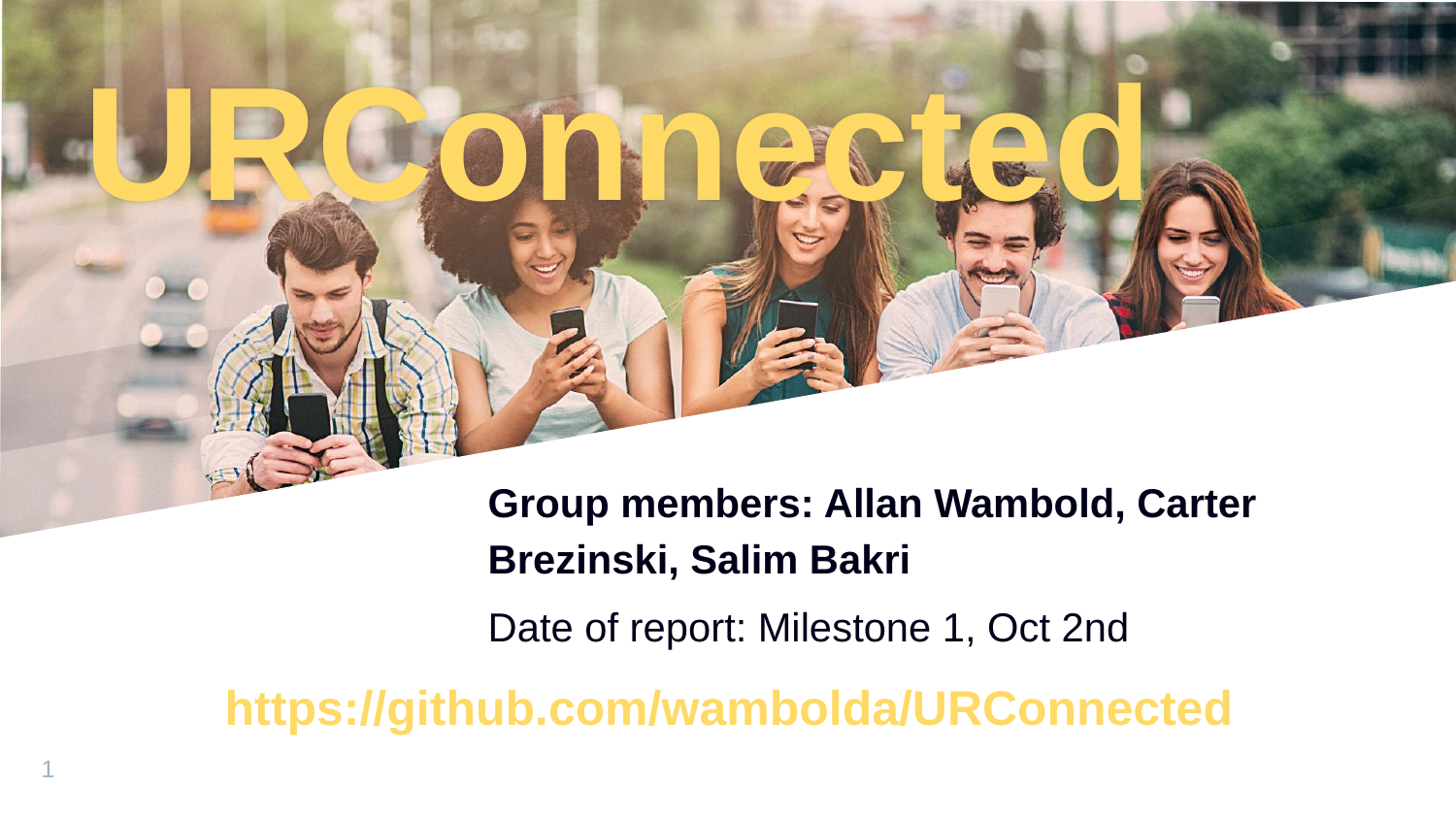

# URConnected
Group members: Allan Wambold, Carter Brezinski, Salim Bakri
Date of report: Milestone 1, Oct 2nd
https://github.com/wambolda/URConnected

1